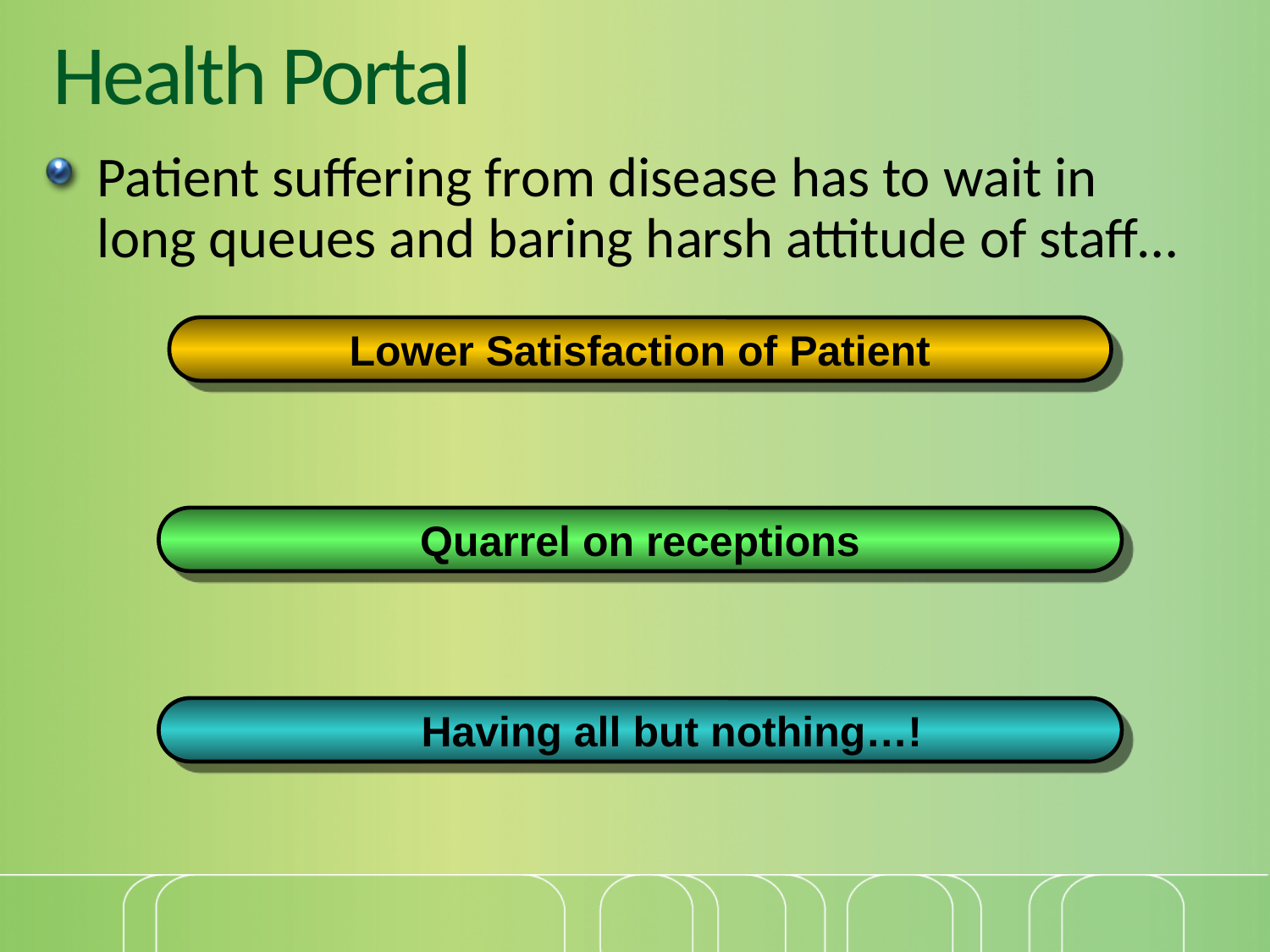

# Health Portal
Patient suffering from disease has to wait in long queues and baring harsh attitude of staff…
Lower Satisfaction of Patient
Quarrel on receptions
Having all but nothing…!